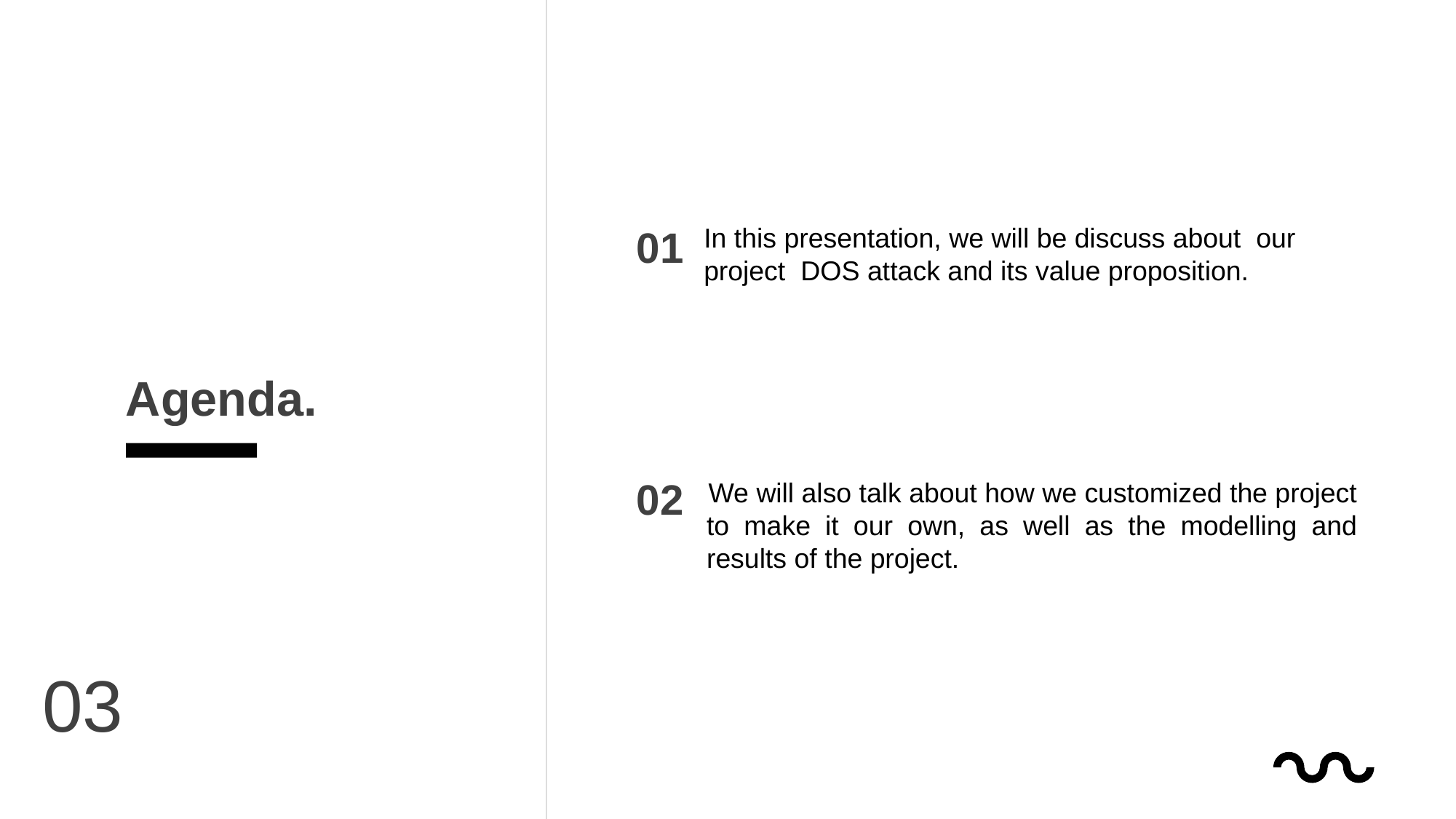

01
In this presentation, we will be discuss about  our
project  DOS attack and its value proposition.
Agenda.

02
     We will also talk about how we customized the project to make it our own, as well as the modelling and results of the project.
03